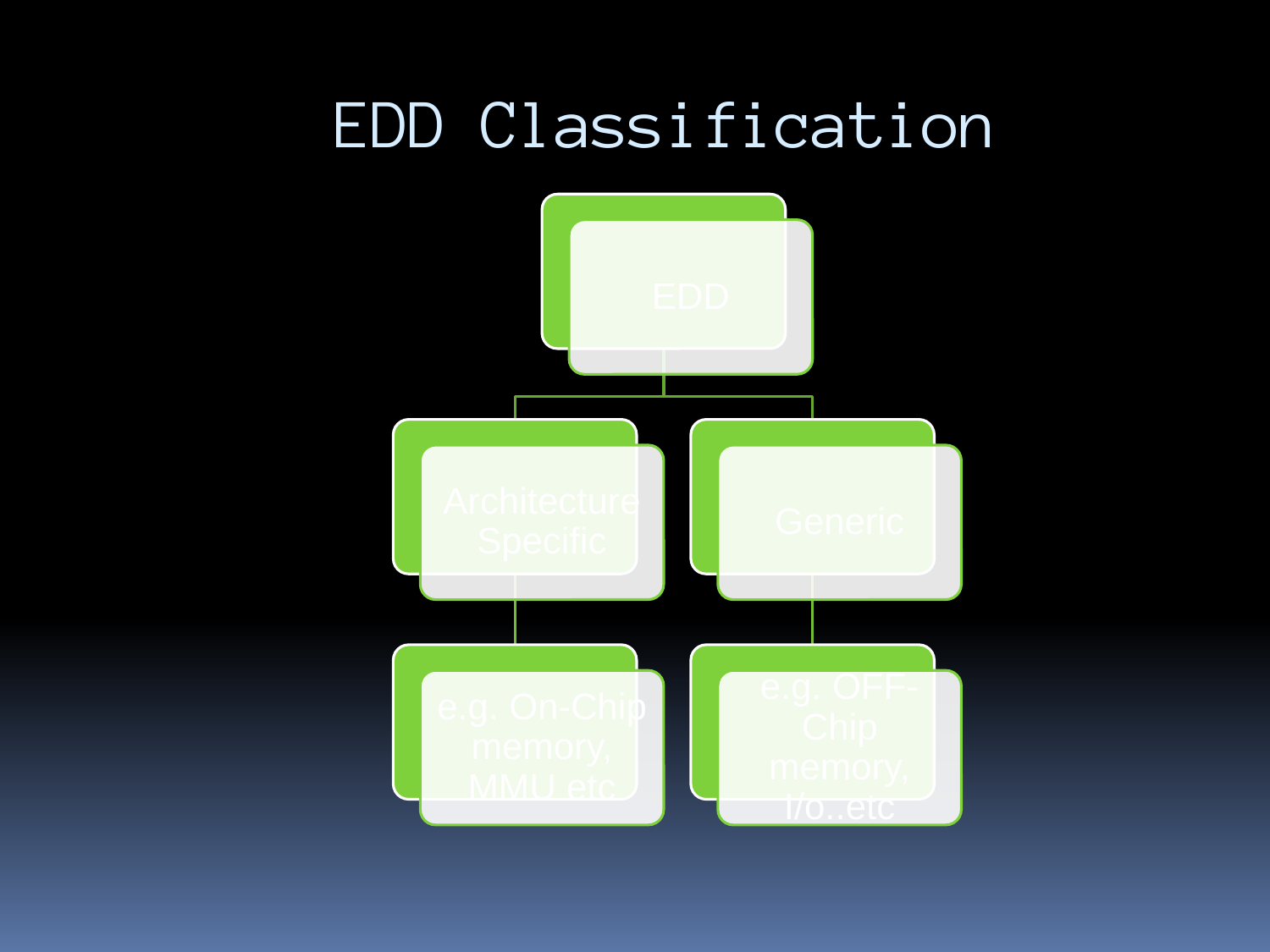

# EDD Classification
EDD
Architecture Specific
e.g. On-Chip memory, MMU etc
Generic
e.g. OFF-Chip memory, I/o..etc